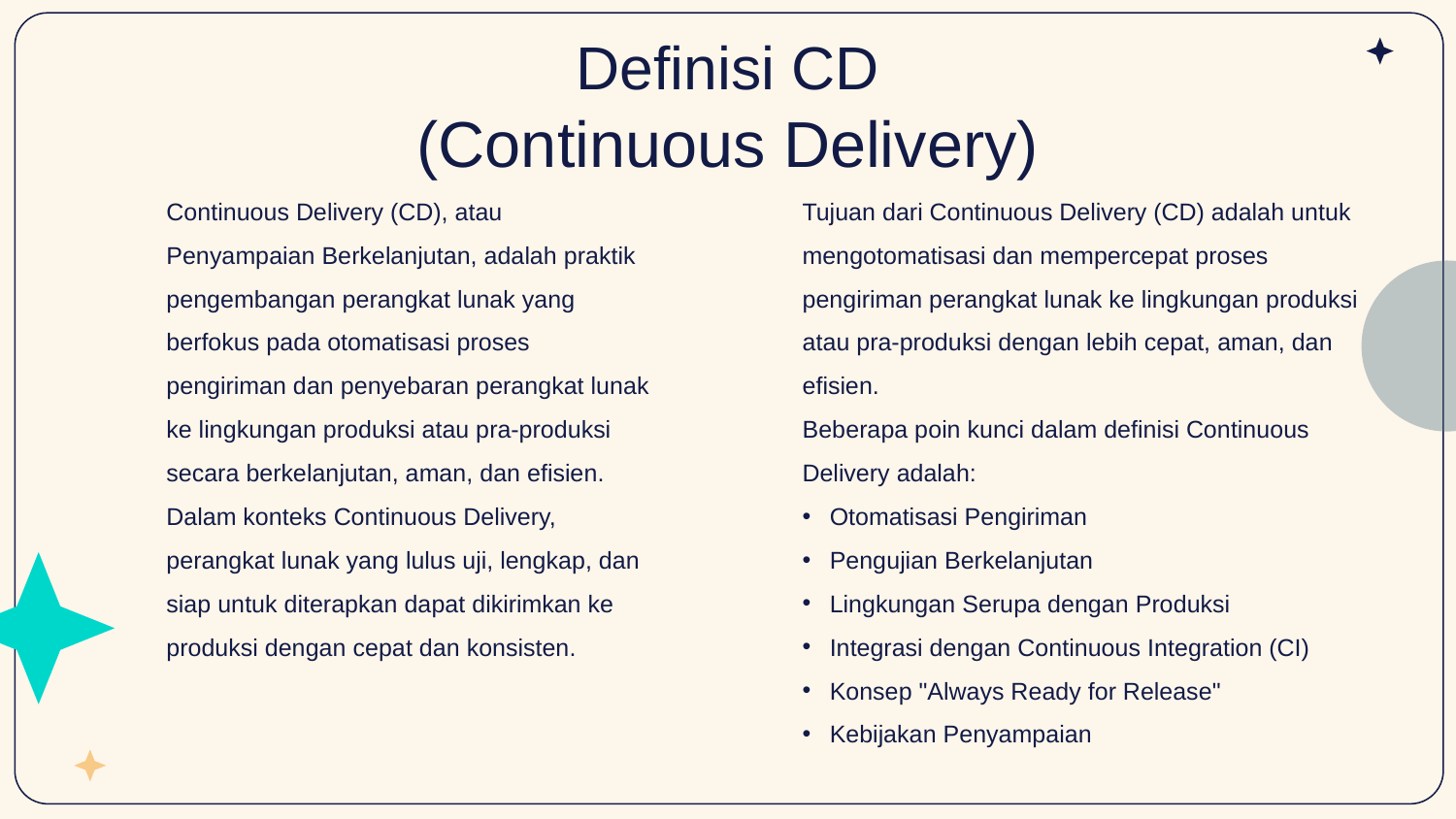

# Definisi CD (Continuous Delivery)
Continuous Delivery (CD), atau Penyampaian Berkelanjutan, adalah praktik pengembangan perangkat lunak yang berfokus pada otomatisasi proses pengiriman dan penyebaran perangkat lunak ke lingkungan produksi atau pra-produksi secara berkelanjutan, aman, dan efisien. Dalam konteks Continuous Delivery, perangkat lunak yang lulus uji, lengkap, dan siap untuk diterapkan dapat dikirimkan ke produksi dengan cepat dan konsisten.
Tujuan dari Continuous Delivery (CD) adalah untuk mengotomatisasi dan mempercepat proses pengiriman perangkat lunak ke lingkungan produksi atau pra-produksi dengan lebih cepat, aman, dan efisien.
Beberapa poin kunci dalam definisi Continuous Delivery adalah:
Otomatisasi Pengiriman
Pengujian Berkelanjutan
Lingkungan Serupa dengan Produksi
Integrasi dengan Continuous Integration (CI)
Konsep "Always Ready for Release"
Kebijakan Penyampaian